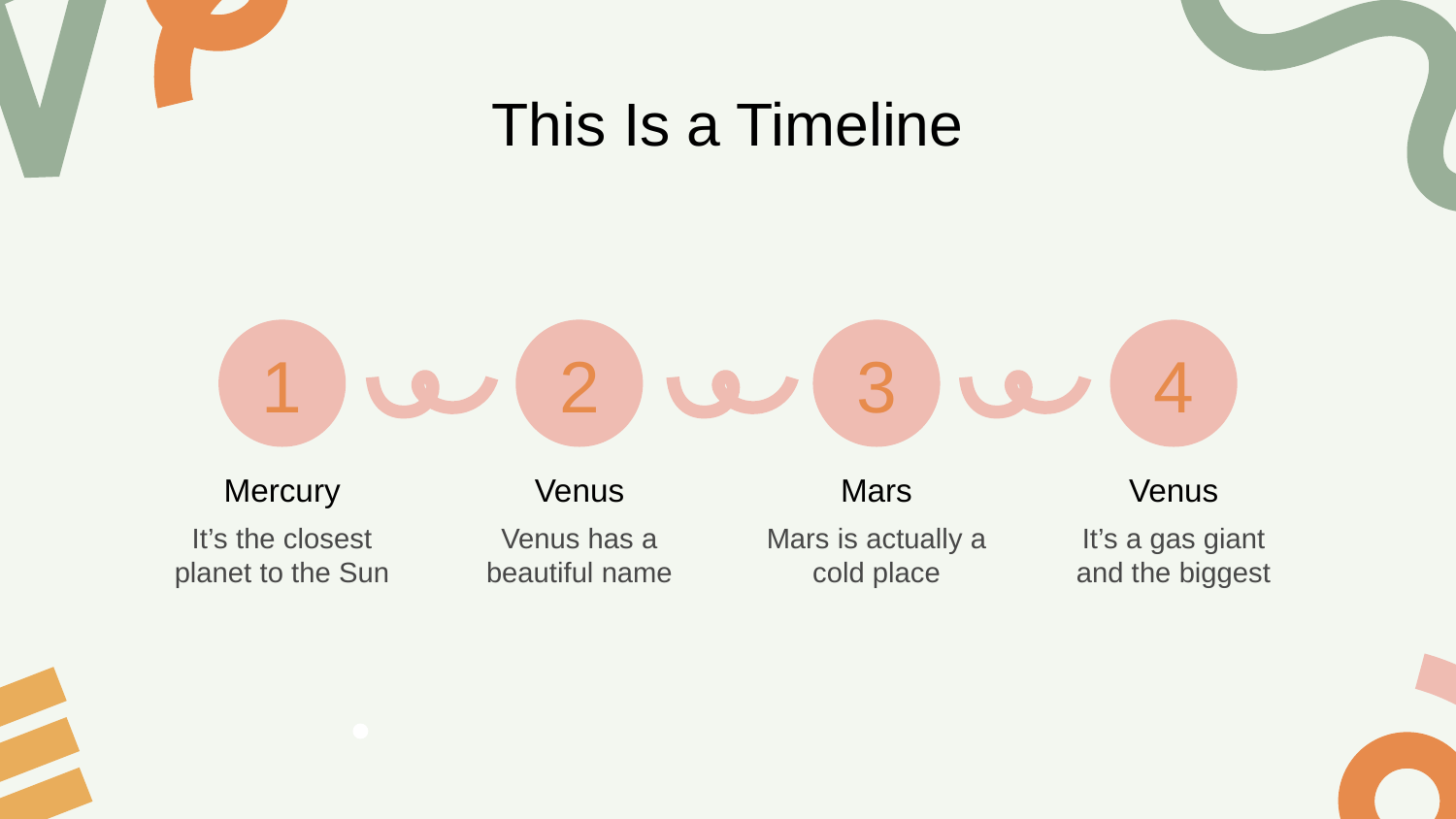

# This Is a Timeline

1
2
2
3
2
4
Mercury
Venus
Mars
Venus
It’s the closest planet to the Sun
Venus has a beautiful name
Mars is actually a cold place
It’s a gas giant and the biggest